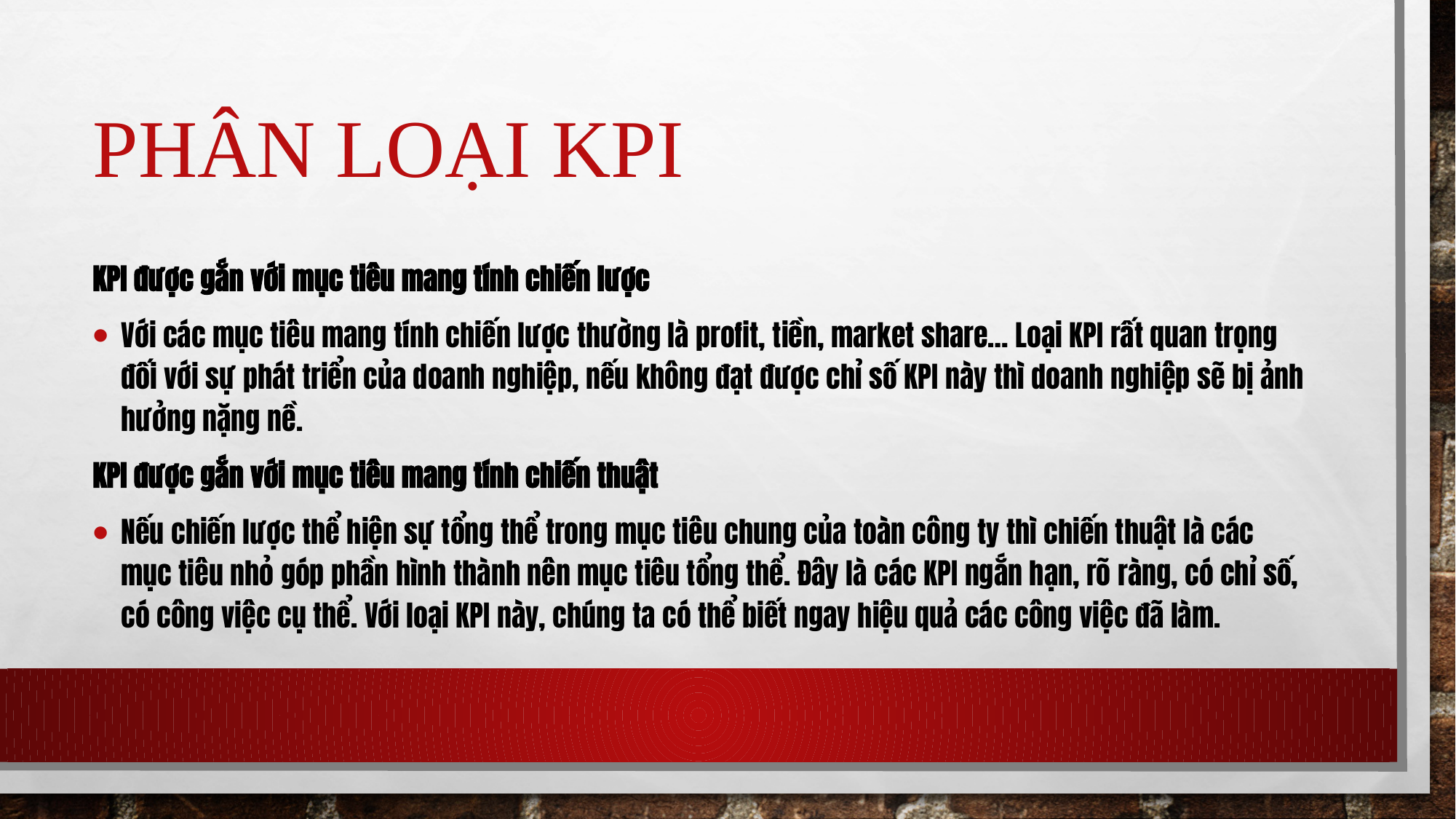

# Phân loại kpi
KPI được gắn với mục tiêu mang tính chiến lược
Với các mục tiêu mang tính chiến lược thường là profit, tiền, market share… Loại KPI rất quan trọng đối với sự phát triển của doanh nghiệp, nếu không đạt được chỉ số KPI này thì doanh nghiệp sẽ bị ảnh hưởng nặng nề.
KPI được gắn với mục tiêu mang tính chiến thuật
Nếu chiến lược thể hiện sự tổng thể trong mục tiêu chung của toàn công ty thì chiến thuật là các mục tiêu nhỏ góp phần hình thành nên mục tiêu tổng thể. Đây là các KPI ngắn hạn, rõ ràng, có chỉ số, có công việc cụ thể. Với loại KPI này, chúng ta có thể biết ngay hiệu quả các công việc đã làm.